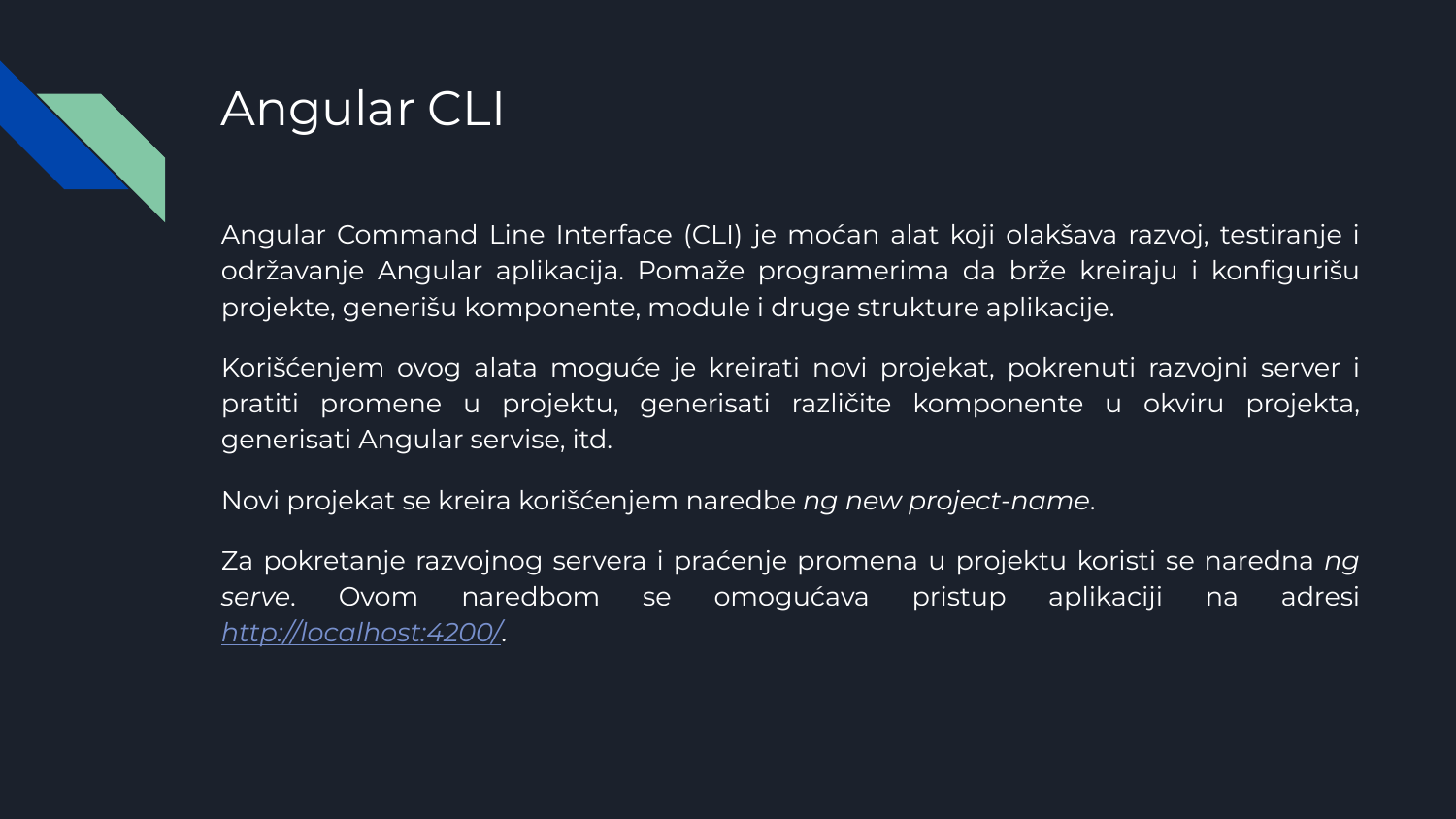

# Angular CLI
Angular Command Line Interface (CLI) je moćan alat koji olakšava razvoj, testiranje i održavanje Angular aplikacija. Pomaže programerima da brže kreiraju i konfigurišu projekte, generišu komponente, module i druge strukture aplikacije.
Korišćenjem ovog alata moguće je kreirati novi projekat, pokrenuti razvojni server i pratiti promene u projektu, generisati različite komponente u okviru projekta, generisati Angular servise, itd.
Novi projekat se kreira korišćenjem naredbe ng new project-name.
Za pokretanje razvojnog servera i praćenje promena u projektu koristi se naredna ng serve. Ovom naredbom se omogućava pristup aplikaciji na adresi http://localhost:4200/.